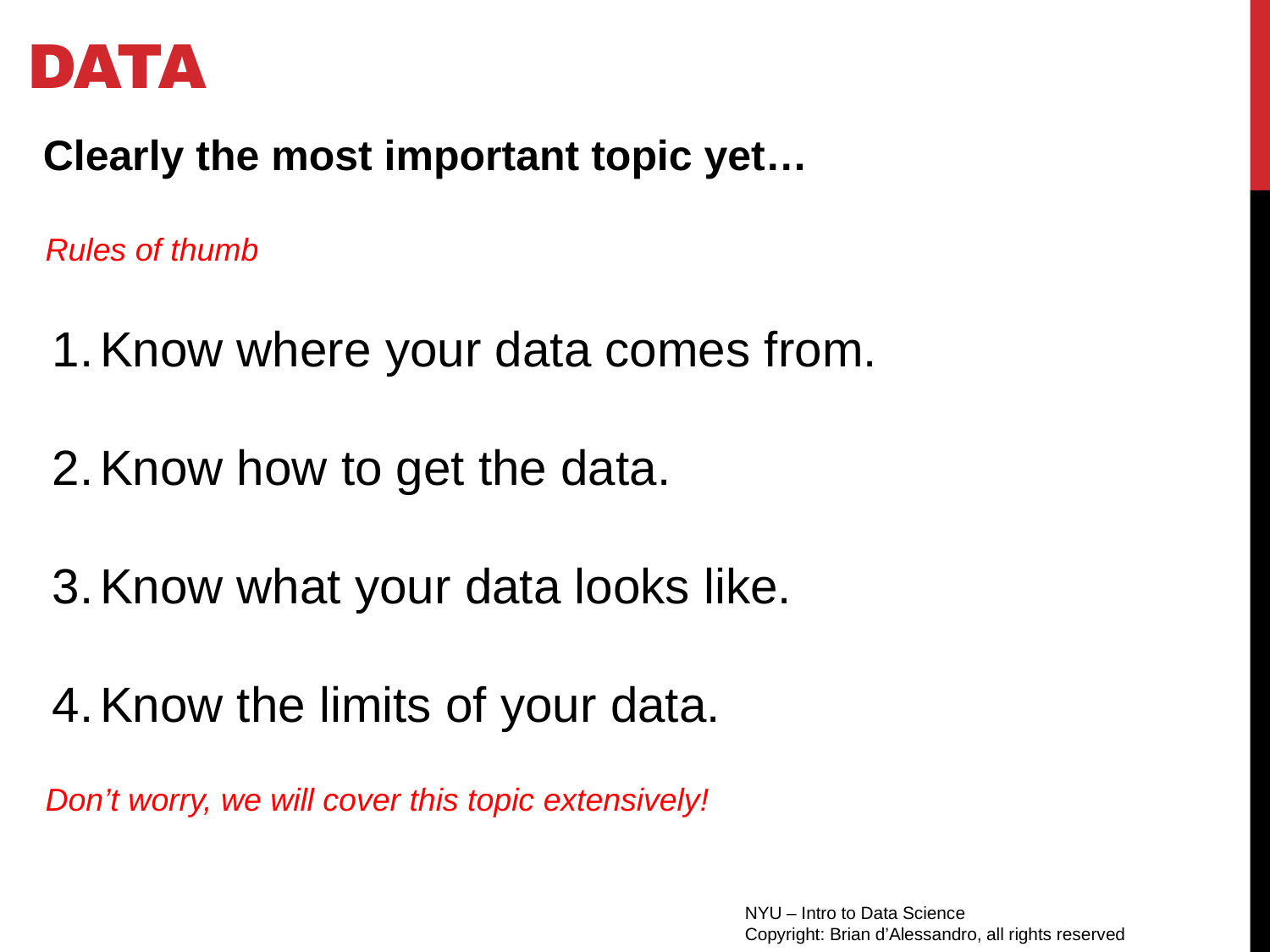

# Data
Clearly the most important topic yet…
Rules of thumb

Know where your data comes from.

Know how to get the data.

Know what your data looks like.

Know the limits of your data.

Don’t worry, we will cover this topic extensively!